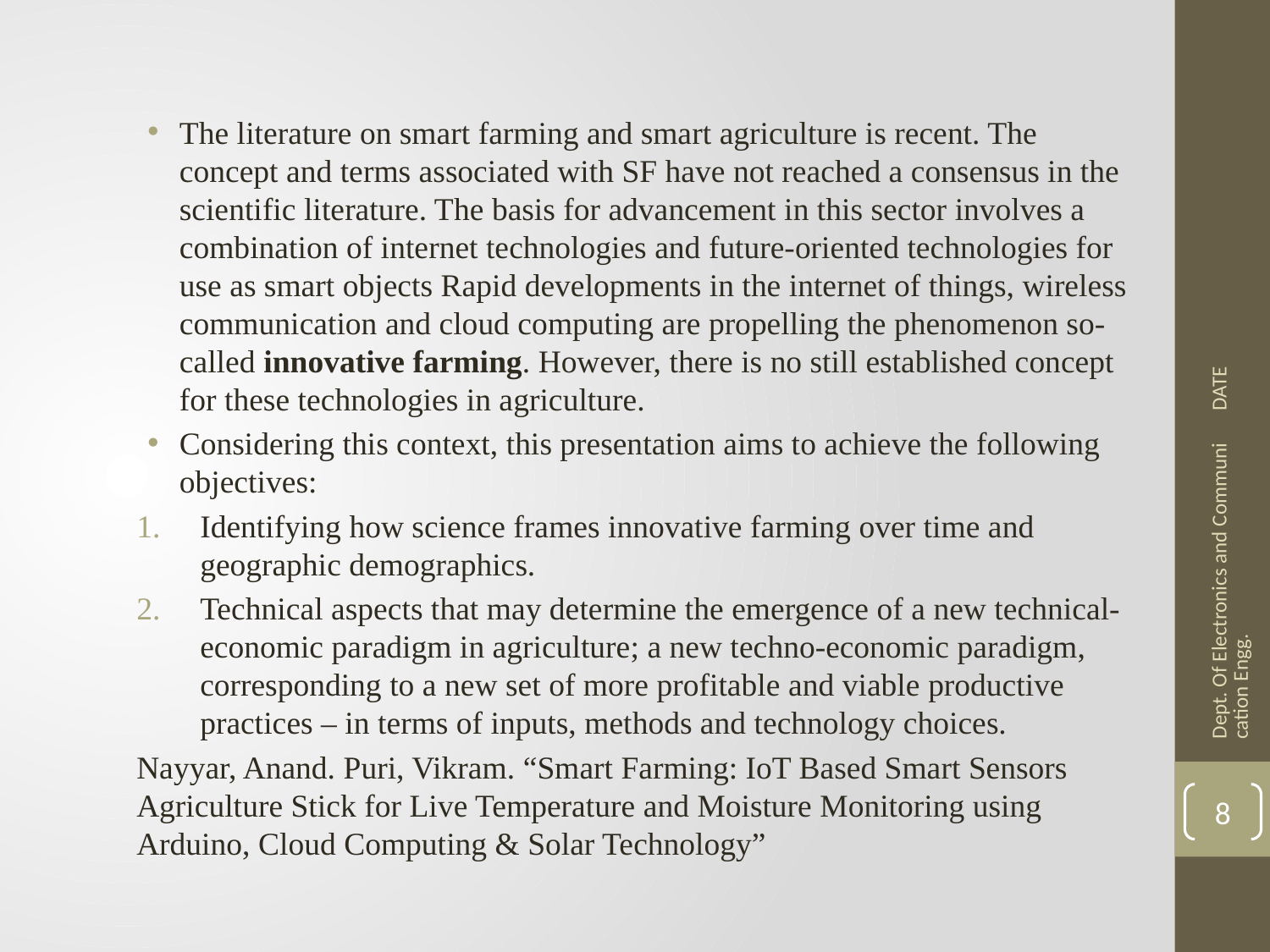

The literature on smart farming and smart agriculture is recent. The concept and terms associated with SF have not reached a consensus in the scientific literature. The basis for advancement in this sector involves a combination of internet technologies and future-oriented technologies for use as smart objects Rapid developments in the internet of things, wireless communication and cloud computing are propelling the phenomenon so-called innovative farming. However, there is no still established concept for these technologies in agriculture.
Considering this context, this presentation aims to achieve the following objectives:
Identifying how science frames innovative farming over time and geographic demographics.
Technical aspects that may determine the emergence of a new technical-economic paradigm in agriculture; a new techno-economic paradigm, corresponding to a new set of more profitable and viable productive practices – in terms of inputs, methods and technology choices.
Nayyar, Anand. Puri, Vikram. “Smart Farming: IoT Based Smart Sensors Agriculture Stick for Live Temperature and Moisture Monitoring using Arduino, Cloud Computing & Solar Technology”

DATE
Dept. Of Electronics and Communication Engg.
8